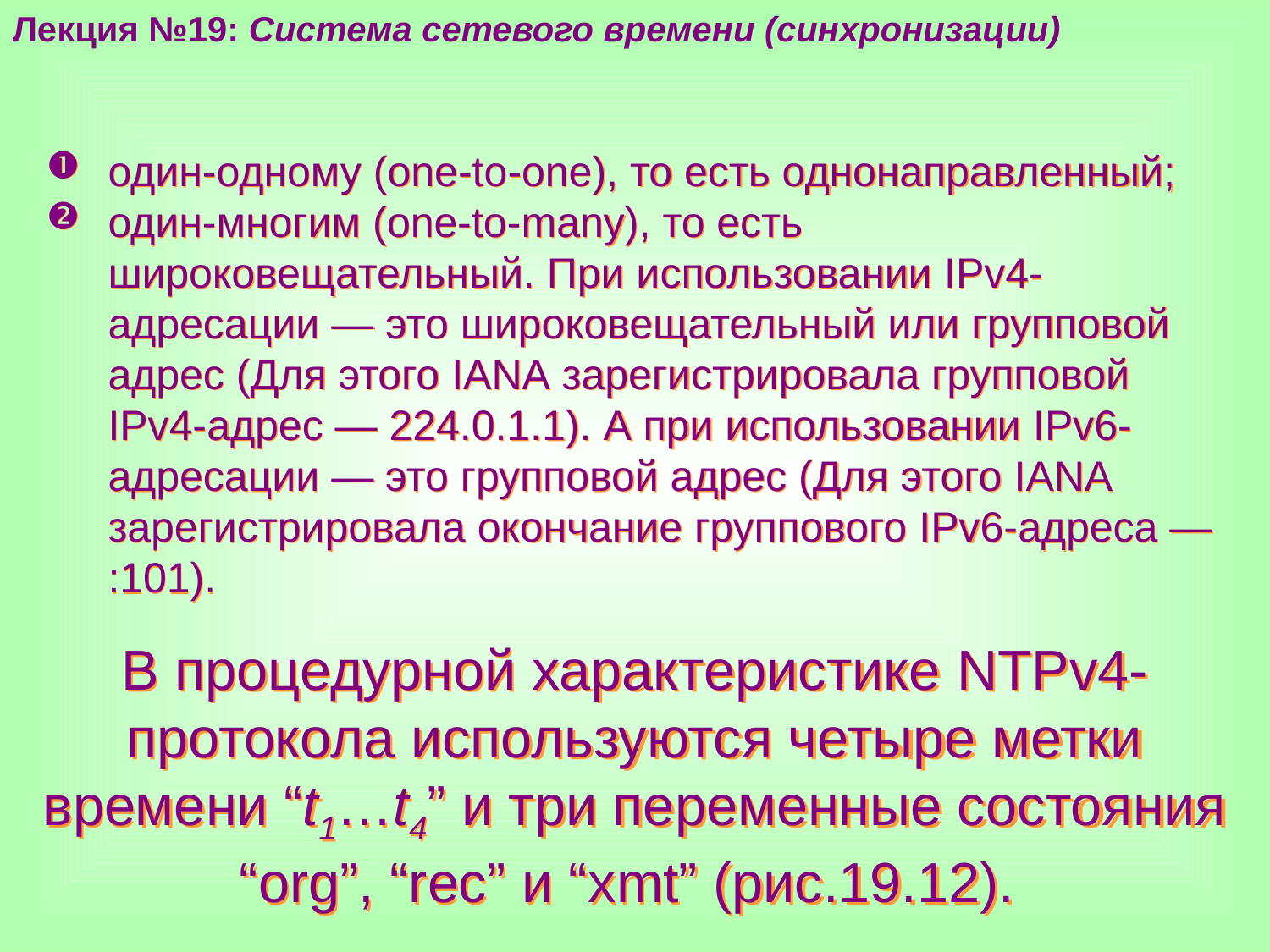

Лекция №19: Система сетевого времени (синхронизации)
один-одному (one-to-one), то есть однонаправленный;
один-многим (one-to-many), то есть широковещательный. При использовании IPv4-адресации — это широковещательный или групповой адрес (Для этого IANA зарегистрировала групповой IPv4-адрес — 224.0.1.1). А при использовании IPv6-адресации — это групповой адрес (Для этого IANA зарегистрировала окончание группового IPv6-адреса — :101).
В процедурной характеристике NTPv4-протокола используются четыре метки времени “t1…t4” и три переменные состояния “org”, “rec” и “xmt” (рис.19.12).